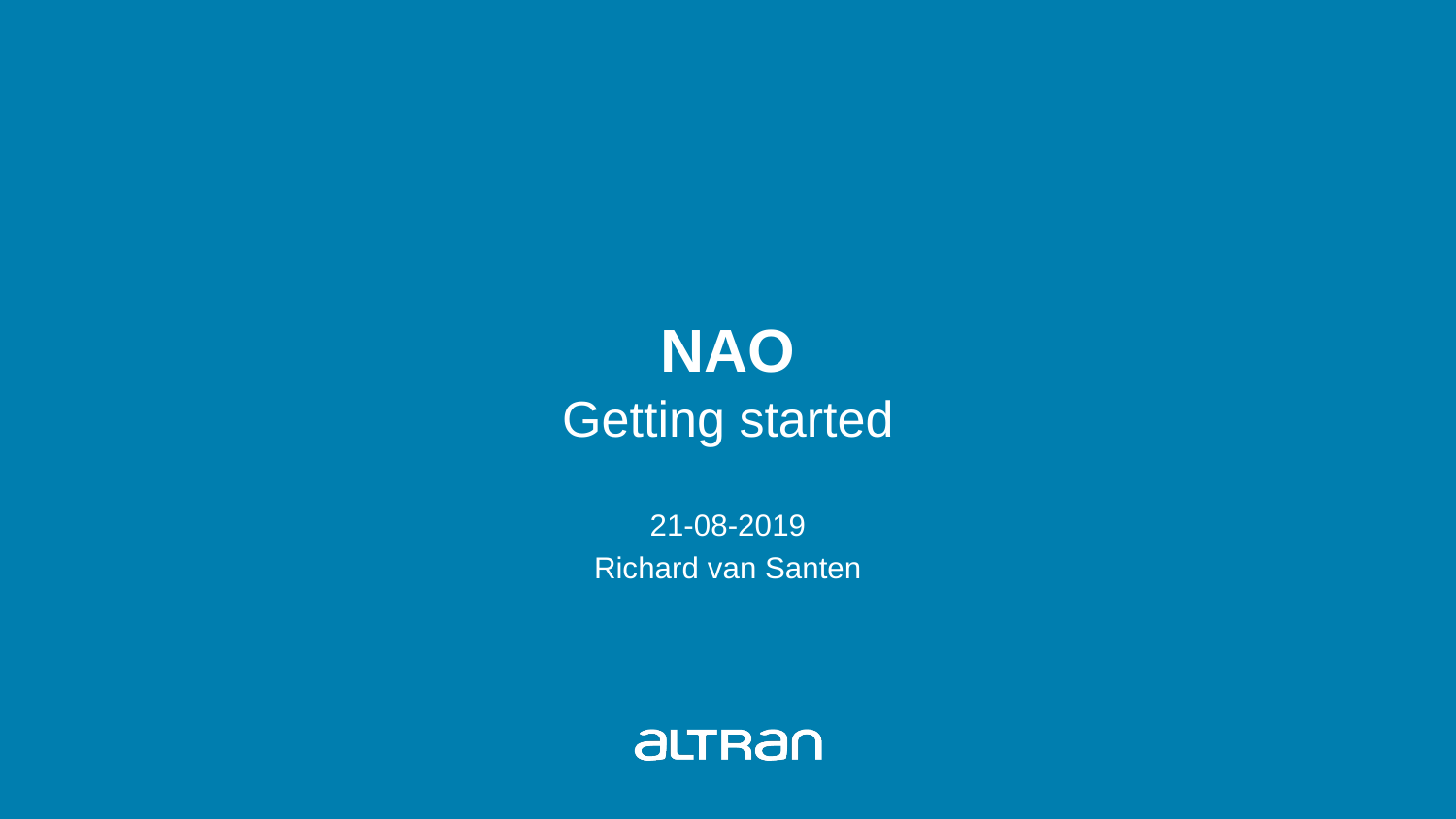

# NAO
Getting started
21-08-2019
Richard van Santen